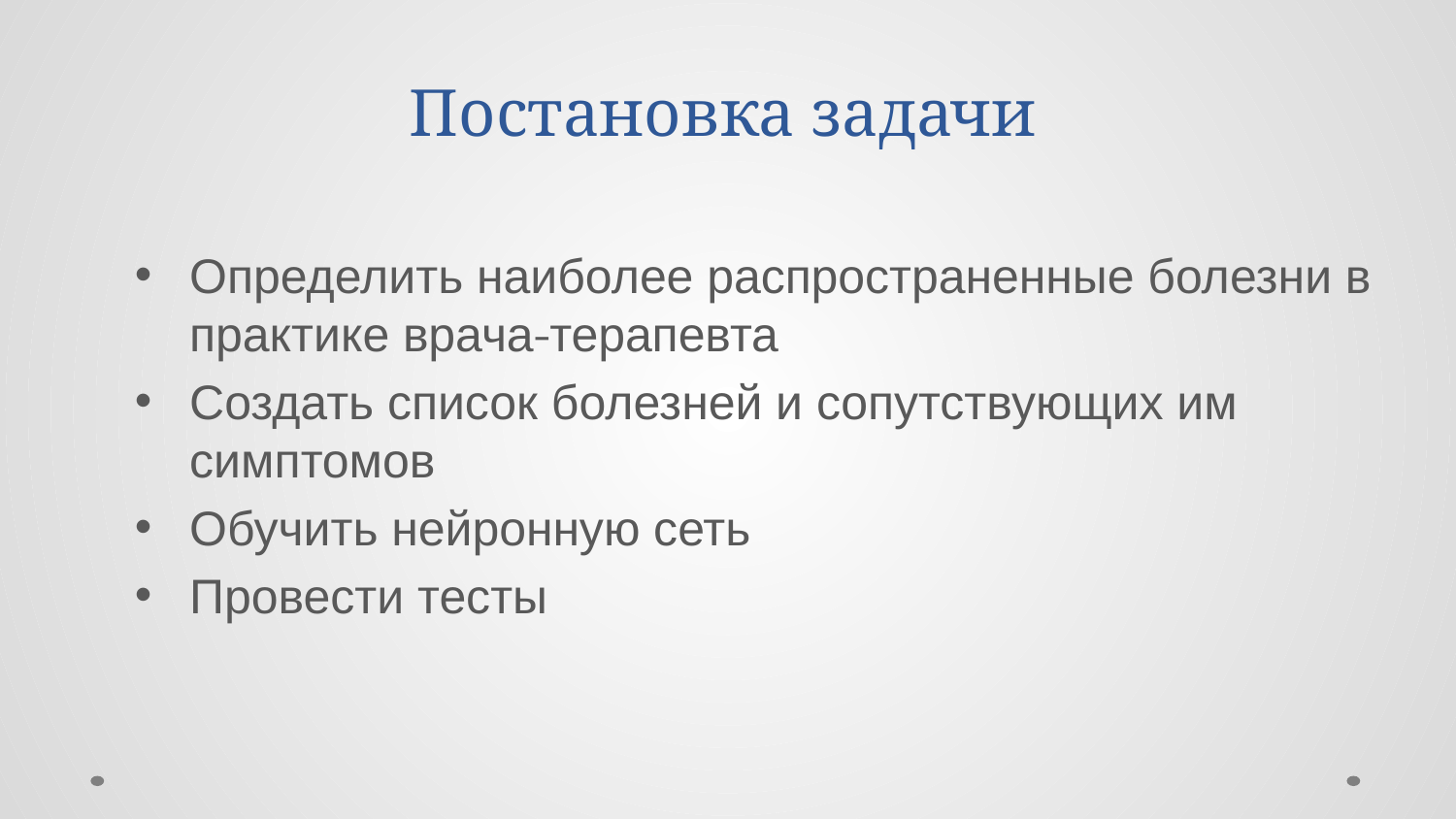

# Постановка задачи
Определить наиболее распространенные болезни в практике врача-терапевта
Создать список болезней и сопутствующих им симптомов
Обучить нейронную сеть
Провести тесты